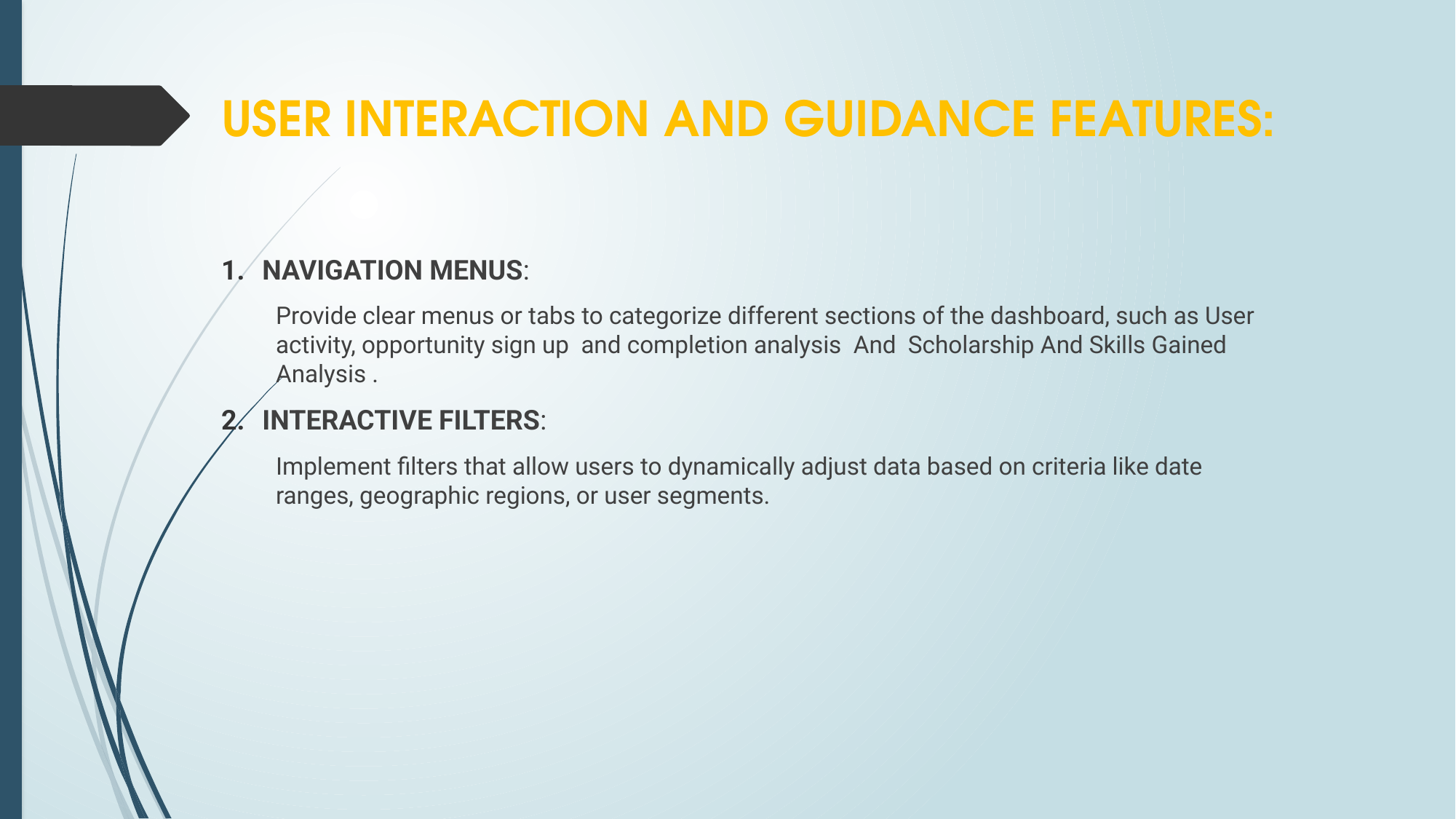

# USER INTERACTION AND GUIDANCE FEATURES:
NAVIGATION MENUS:
Provide clear menus or tabs to categorize different sections of the dashboard, such as User activity, opportunity sign up  and completion analysis  And  Scholarship And Skills Gained Analysis .
INTERACTIVE FILTERS:
Implement filters that allow users to dynamically adjust data based on criteria like date ranges, geographic regions, or user segments.